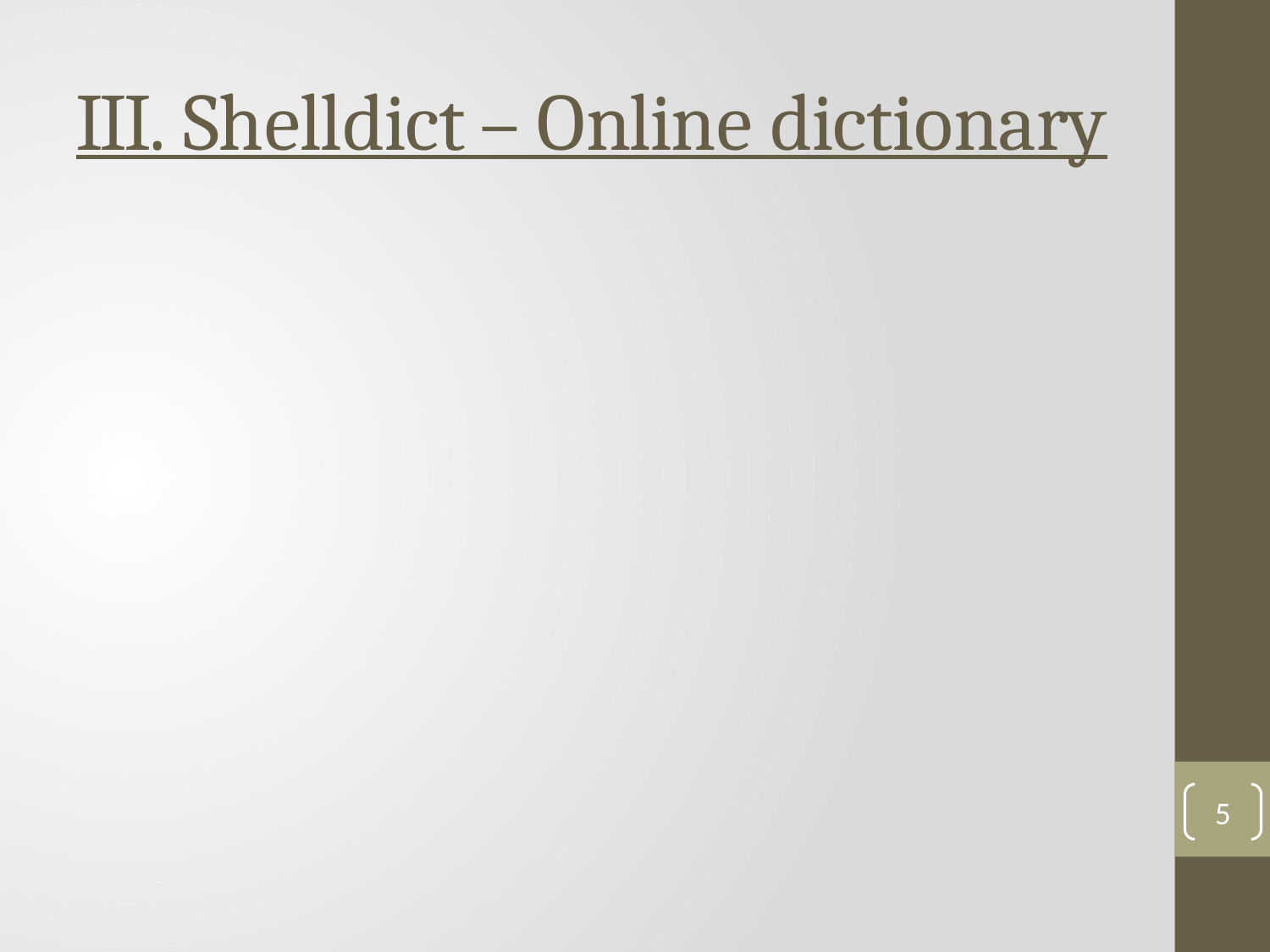

# III. Shelldict – Online dictionary

5